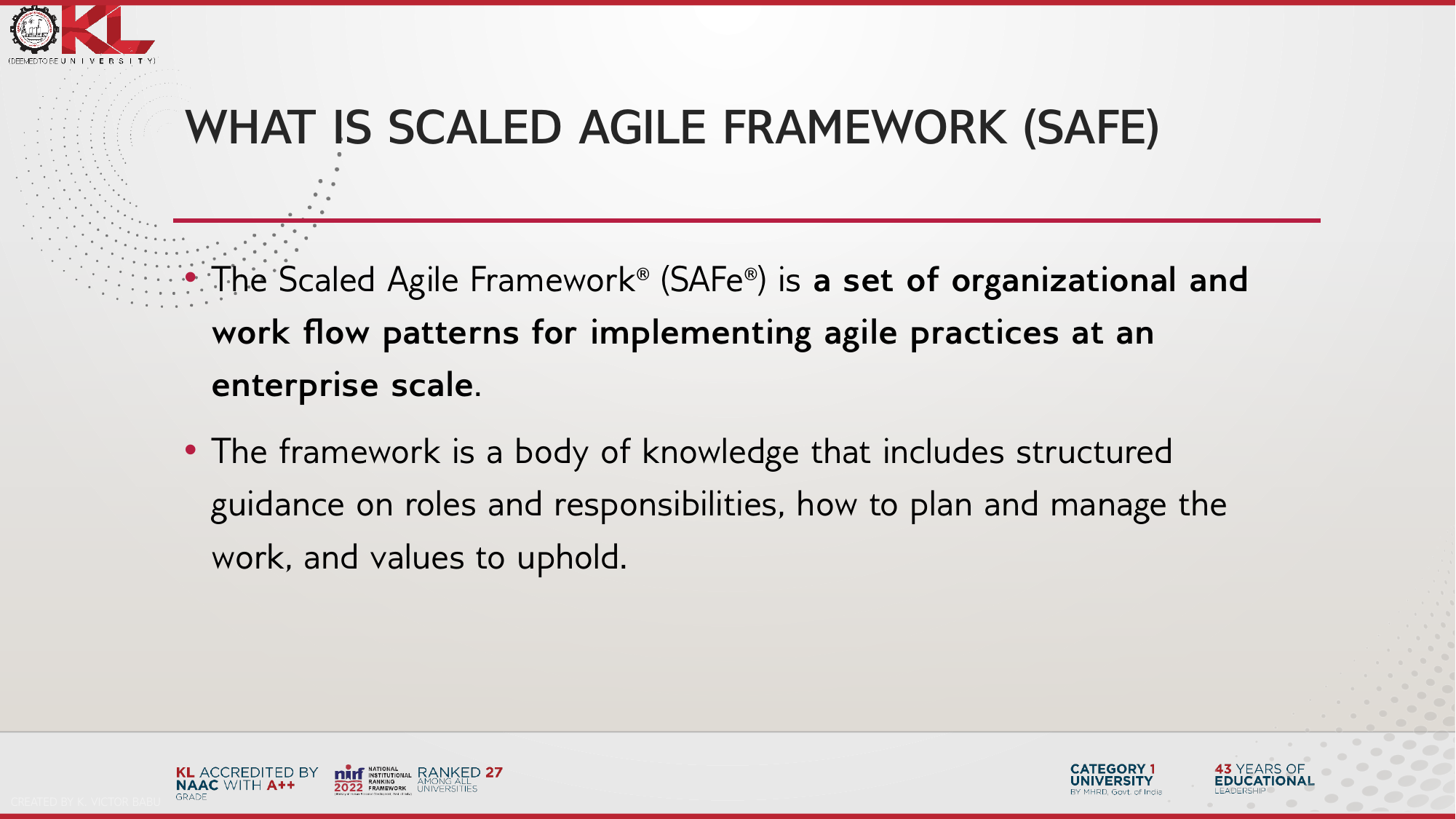

# What is Scaled Agile Framework (SAFe)
The Scaled Agile Framework® (SAFe®) is a set of organizational and work flow patterns for implementing agile practices at an enterprise scale.
The framework is a body of knowledge that includes structured guidance on roles and responsibilities, how to plan and manage the work, and values to uphold.